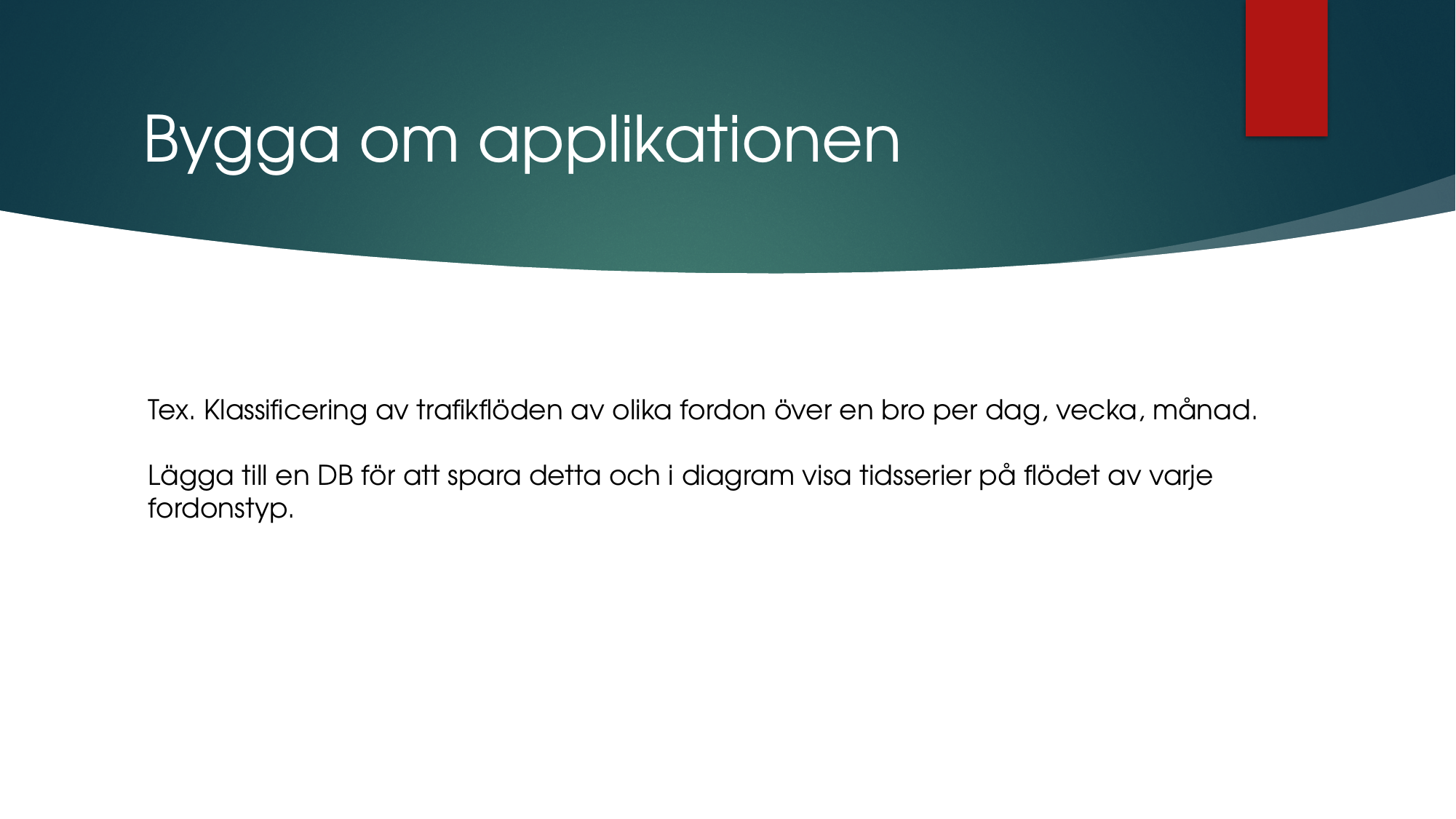

# Bygga om applikationen

Tex. Klassificering av trafikflöden av olika fordon över en bro per dag, vecka, månad.

Lägga till en DB för att spara detta och i diagram visa tidsserier på flödet av varje fordonstyp.